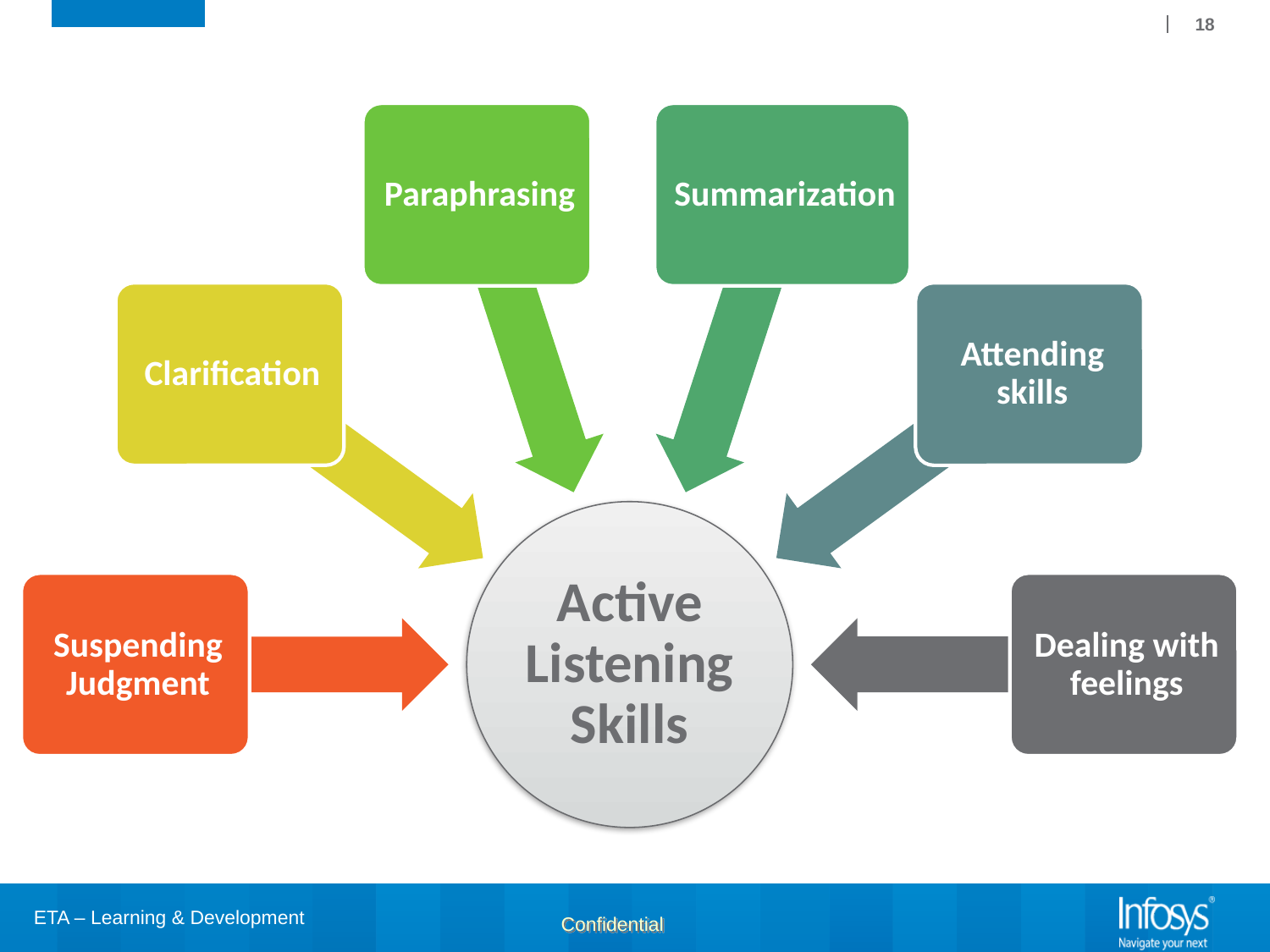

18
Active Listening Skills
Suspending Judgment
Clarification
Paraphrasing
Summarization
Attending skills
Dealing with feelings